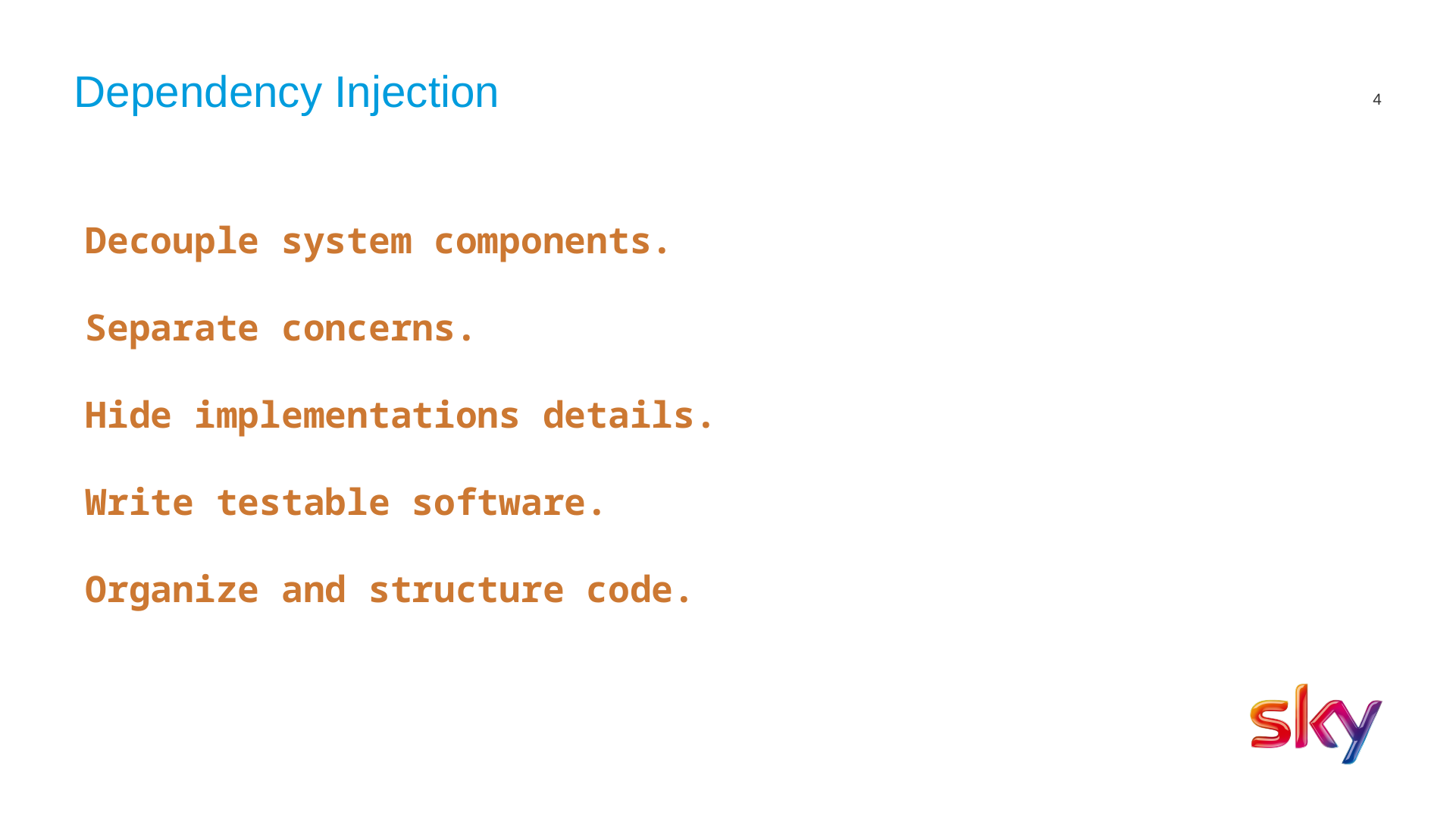

# Dependency Injection

Decouple system components.

Separate concerns.

Hide implementations details.

Write testable software.
Organize and structure code.